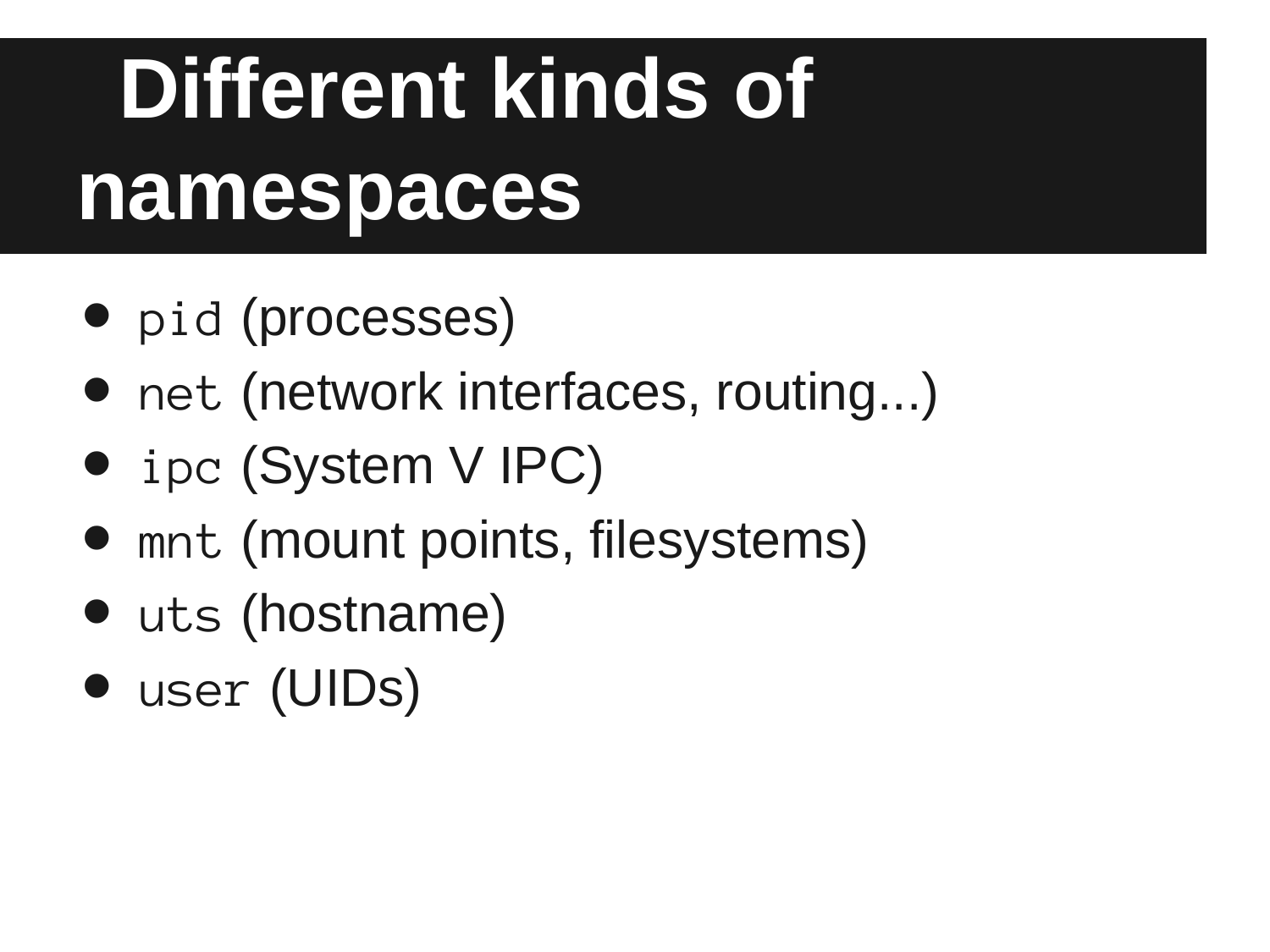

# Different kinds of namespaces
pid (processes)
net (network interfaces, routing...)
ipc (System V IPC)
mnt (mount points, filesystems)
uts (hostname)
user (UIDs)